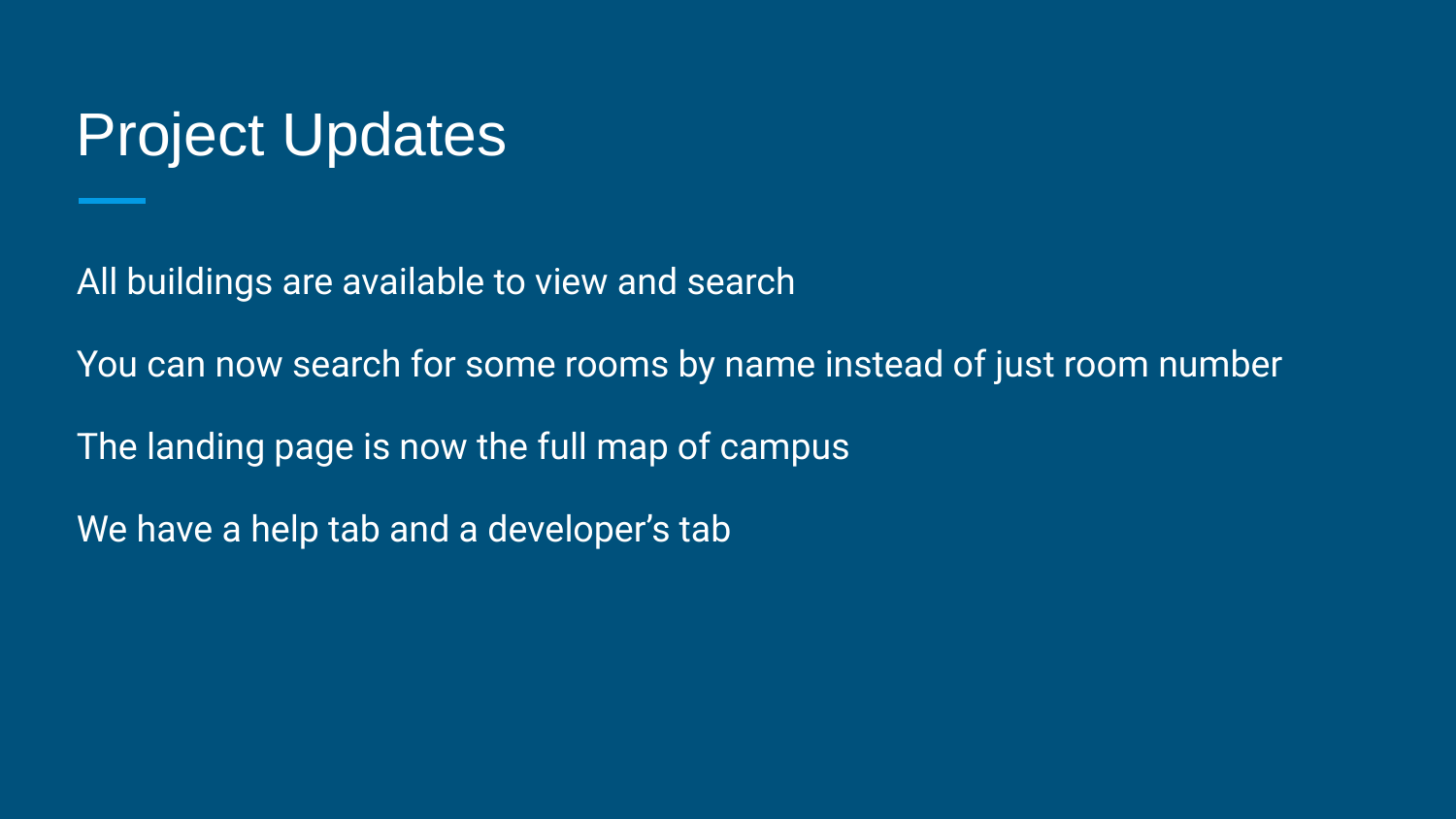

# Project Updates
All buildings are available to view and search
You can now search for some rooms by name instead of just room number
The landing page is now the full map of campus
We have a help tab and a developer’s tab